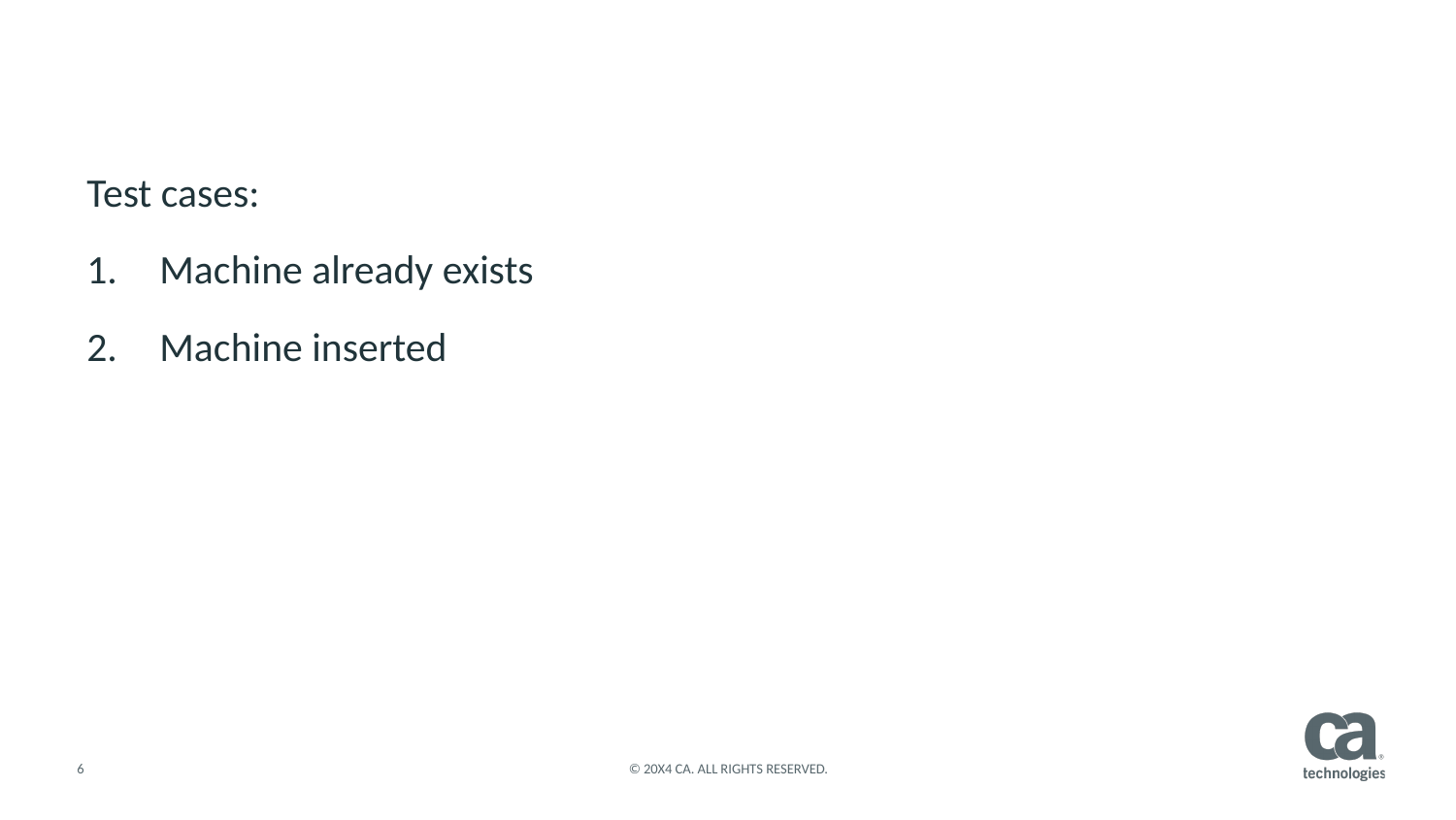

Test cases:
Machine already exists
Machine inserted